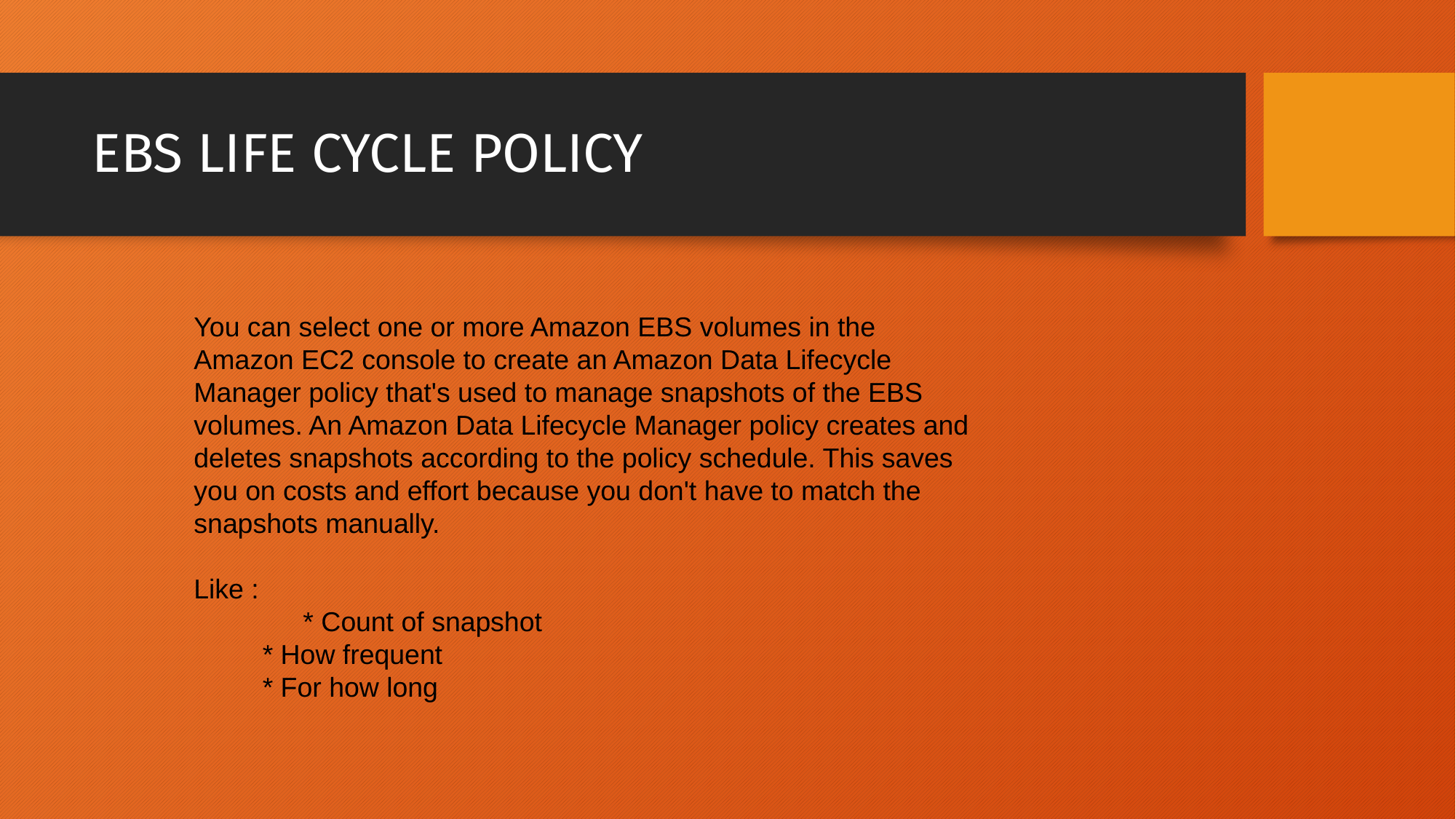

# EBS LIFE CYCLE POLICY

You can select one or more Amazon EBS volumes in the Amazon EC2 console to create an Amazon Data Lifecycle Manager policy that's used to manage snapshots of the EBS volumes. An Amazon Data Lifecycle Manager policy creates and deletes snapshots according to the policy schedule. This saves you on costs and effort because you don't have to match the snapshots manually.

Like :
	* Count of snapshot
         * How frequent
         * For how long